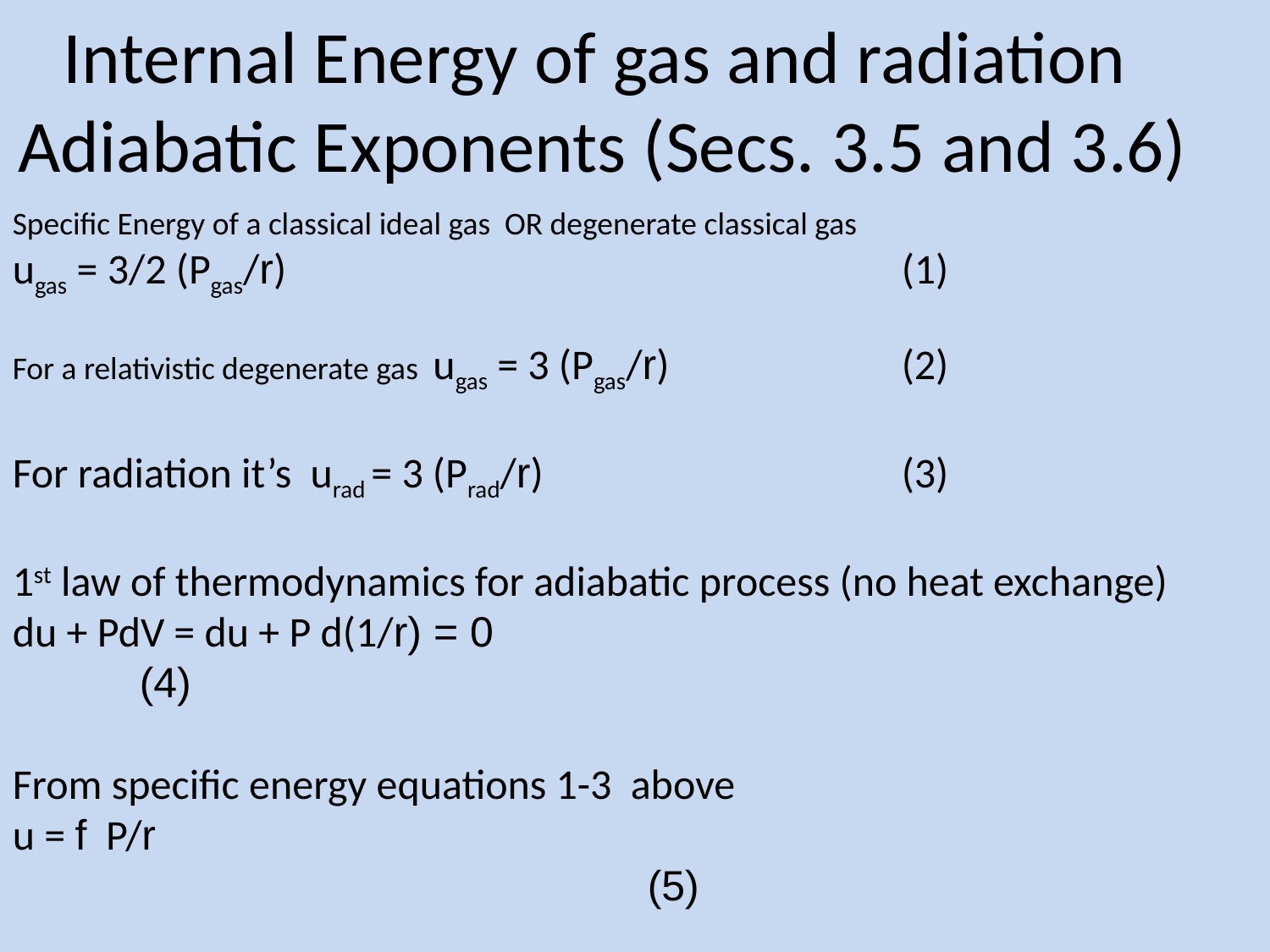

# Internal Energy of gas and radiation Adiabatic Exponents (Secs. 3.5 and 3.6)
Specific Energy of a classical ideal gas  OR degenerate classical gas
ugas = 3/2 (Pgas/r)                                                                	(1)

For a relativistic degenerate gas  ugas = 3 (Pgas/r)                        	(2)

For radiation it’s  urad = 3 (Prad/r)                                     	(3)

1st law of thermodynamics for adiabatic process (no heat exchange)
du + PdV = du + P d(1/r) = 0       					  	(4)

From specific energy equations 1-3  above
u = f  P/r													(5)

Differentiating (5) and substituting (4) yields
P a rf+1/f			P= Krg        where g is the adiabatic index